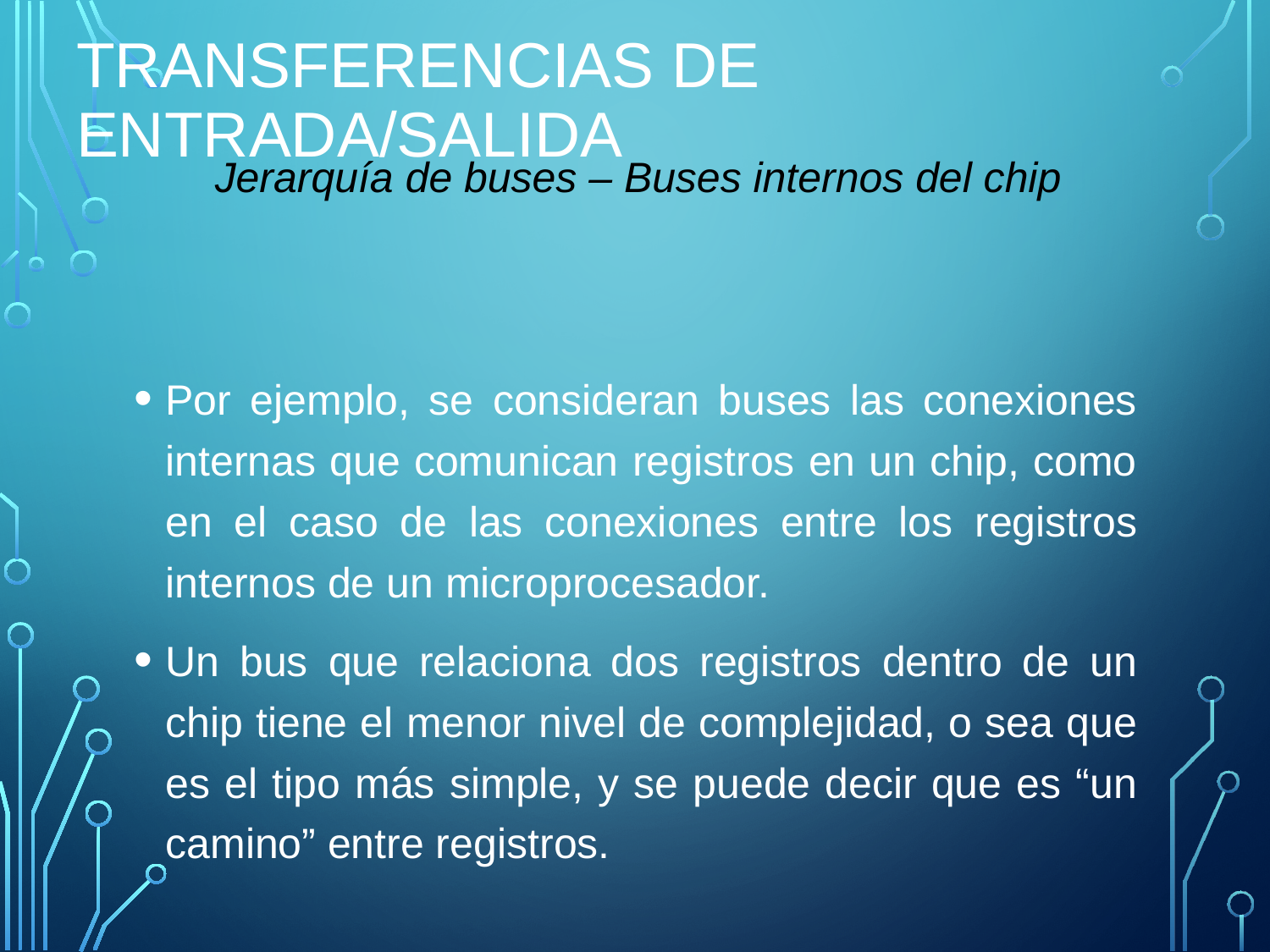

# Transferencias de Entrada/Salida
Jerarquía de buses – Buses internos del chip
Por ejemplo, se consideran buses las conexiones internas que comunican registros en un chip, como en el caso de las conexiones entre los registros internos de un microprocesador.
Un bus que relaciona dos registros dentro de un chip tiene el menor nivel de complejidad, o sea que es el tipo más simple, y se puede decir que es “un camino” entre registros.